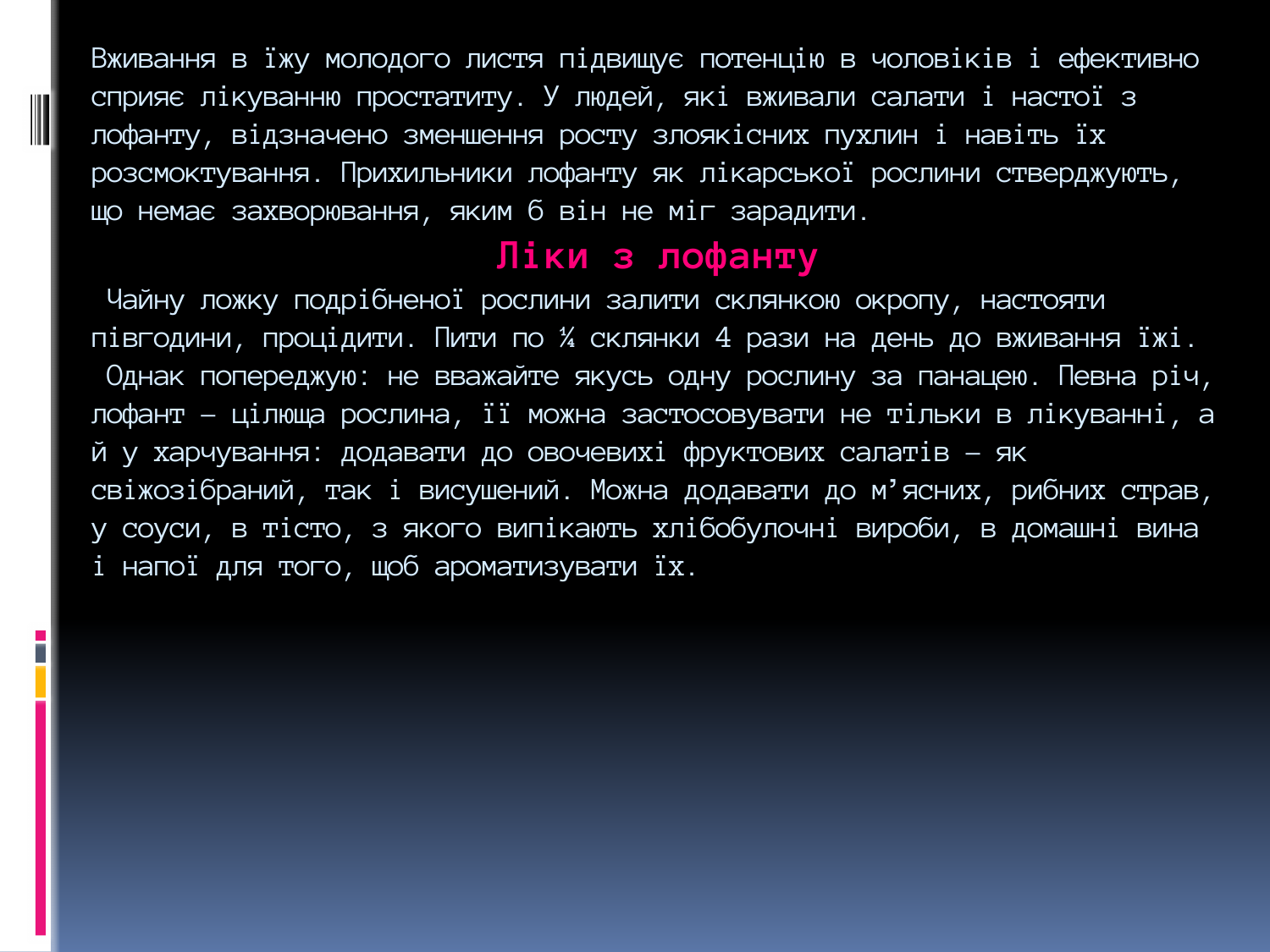

# Вживання в їжу молодого листя підвищує потенцію в чоловіків і ефективно сприяє лікуванню простатиту. У людей, які вживали салати і настої з лофанту, відзначено зменшення росту злоякісних пухлин і навіть їх розсмоктування. Прихильники лофанту як лікарської рослини стверджують, що немає захворювання, яким б він не міг зарадити. Ліки з лофанту Чайну ложку подрібненої рослини залити склянкою окропу, настояти півгодини, процідити. Пити по ¼ склянки 4 рази на день до вживання їжі. Однак попереджую: не вважайте якусь одну рослину за панацею. Певна річ, лофант – цілюща рослина, її можна застосовувати не тільки в лікуванні, а й у харчування: додавати до овочевихі фруктових салатів – як свіжозібраний, так і висушений. Можна додавати до м’ясних, рибних страв, у соуси, в тісто, з якого випікають хлібобулочні вироби, в домашні вина і напої для того, щоб ароматизувати їх.